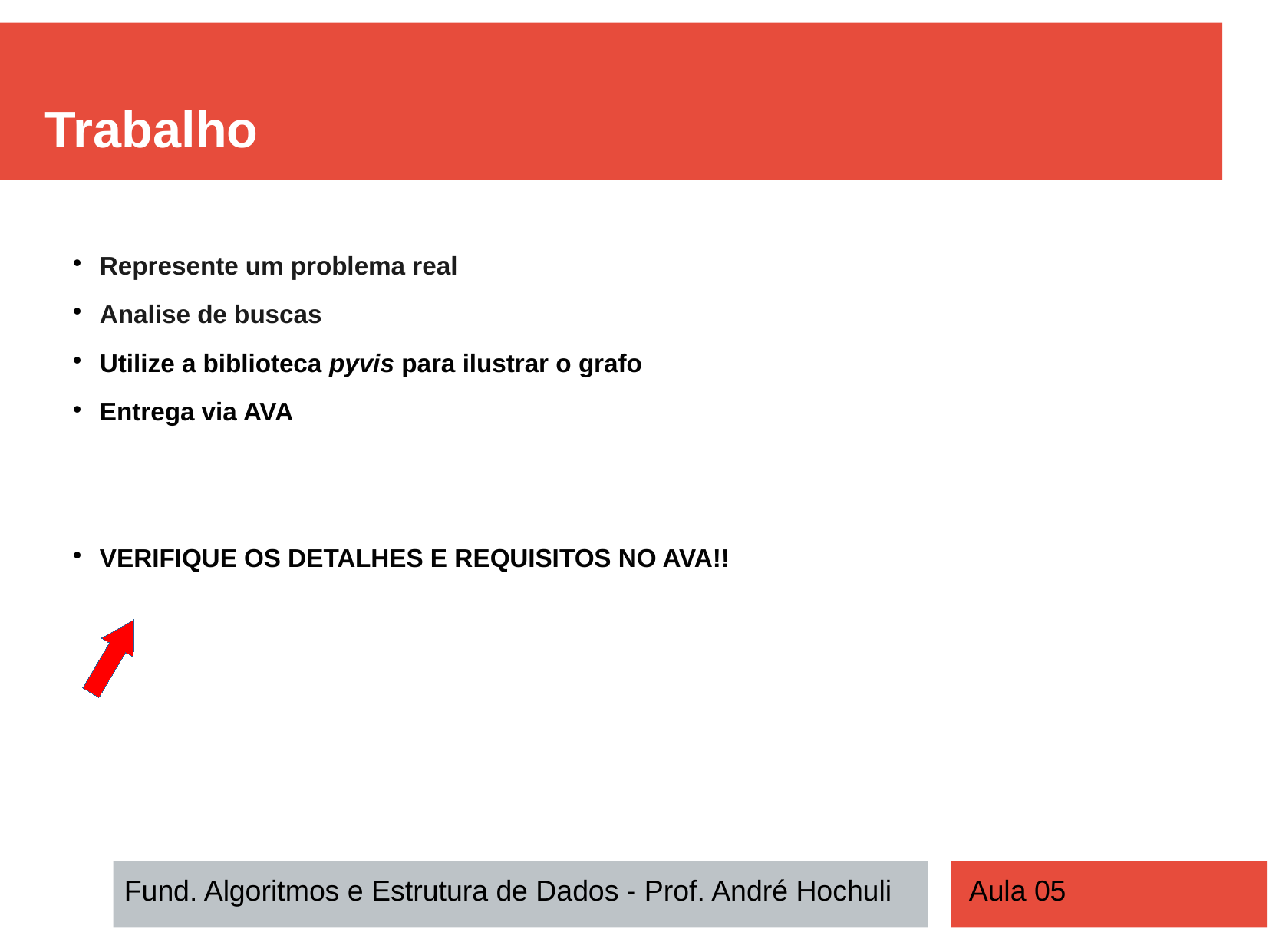

Trabalho

Represente um problema real
Analise de buscas
Utilize a biblioteca pyvis para ilustrar o grafo
Entrega via AVA

VERIFIQUE OS DETALHES E REQUISITOS NO AVA!!

Fund. Algoritmos e Estrutura de Dados - Prof. André Hochuli
Aula 05